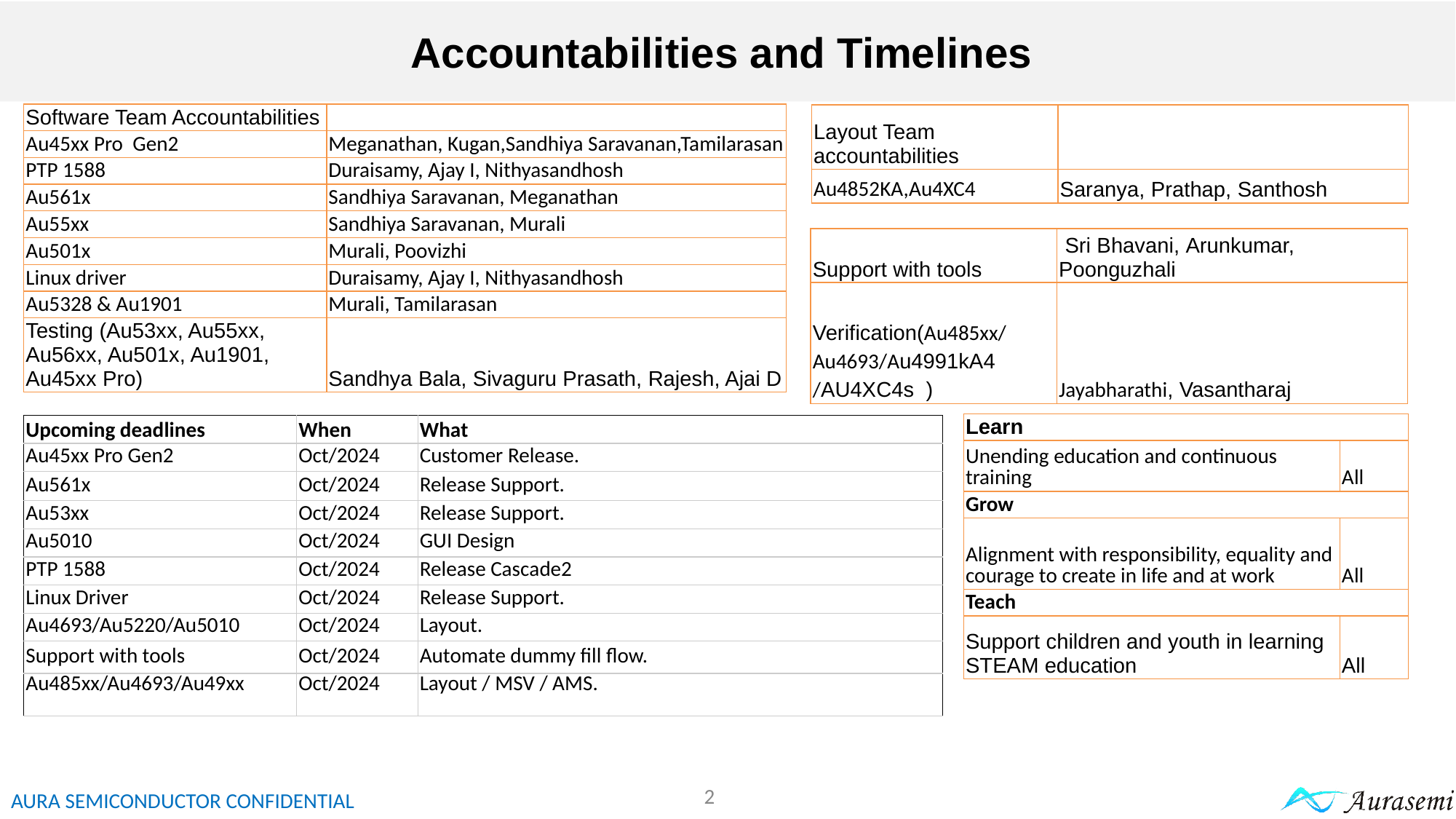

# Accountabilities and Timelines
| Software Team Accountabilities |  |
| --- | --- |
| Au45xx Pro  Gen2 | Meganathan, Kugan,Sandhiya Saravanan,Tamilarasan |
| PTP 1588 | Duraisamy, Ajay I, Nithyasandhosh |
| Au561x | Sandhiya Saravanan, Meganathan |
| Au55xx | Sandhiya Saravanan, Murali |
| Au501x | Murali, Poovizhi |
| Linux driver | Duraisamy, Ajay I, Nithyasandhosh |
| Au5328 & Au1901 | Murali, Tamilarasan |
| Testing (Au53xx, Au55xx, Au56xx, Au501x, Au1901, Au45xx Pro) | Sandhya Bala, Sivaguru Prasath, Rajesh, Ajai D |
| Layout Team accountabilities |  |
| --- | --- |
| Au4852KA,Au4XC4 | Saranya, Prathap, Santhosh |
| Support with tools | Sri Bhavani, Arunkumar, Poonguzhali |
| --- | --- |
| Verification(Au485xx/Au4693/Au4991kA4 /AU4XC4s  ) | Jayabharathi, Vasantharaj |
| Learn |  |
| --- | --- |
| Unending education and continuous training | All |
| Grow |  |
| Alignment with responsibility, equality and courage to create in life and at work | All |
| Teach |  |
| Support children and youth in learning STEAM education | All |
| Upcoming deadlines | When | What |
| --- | --- | --- |
| Au45xx Pro Gen2 | Oct/2024 | Customer Release. |
| Au561x | Oct/2024 | Release Support. |
| Au53xx | Oct/2024 | Release Support. |
| Au5010 | Oct/2024 | GUI Design |
| PTP 1588 | Oct/2024 | Release Cascade2 |
| Linux Driver | Oct/2024 | Release Support. |
| Au4693/Au5220/Au5010 | Oct/2024 | Layout. |
| Support with tools | Oct/2024 | Automate dummy fill flow. |
| Au485xx/Au4693/Au49xx | Oct/2024 | Layout / MSV / AMS. |
2
AURA SEMICONDUCTOR CONFIDENTIAL